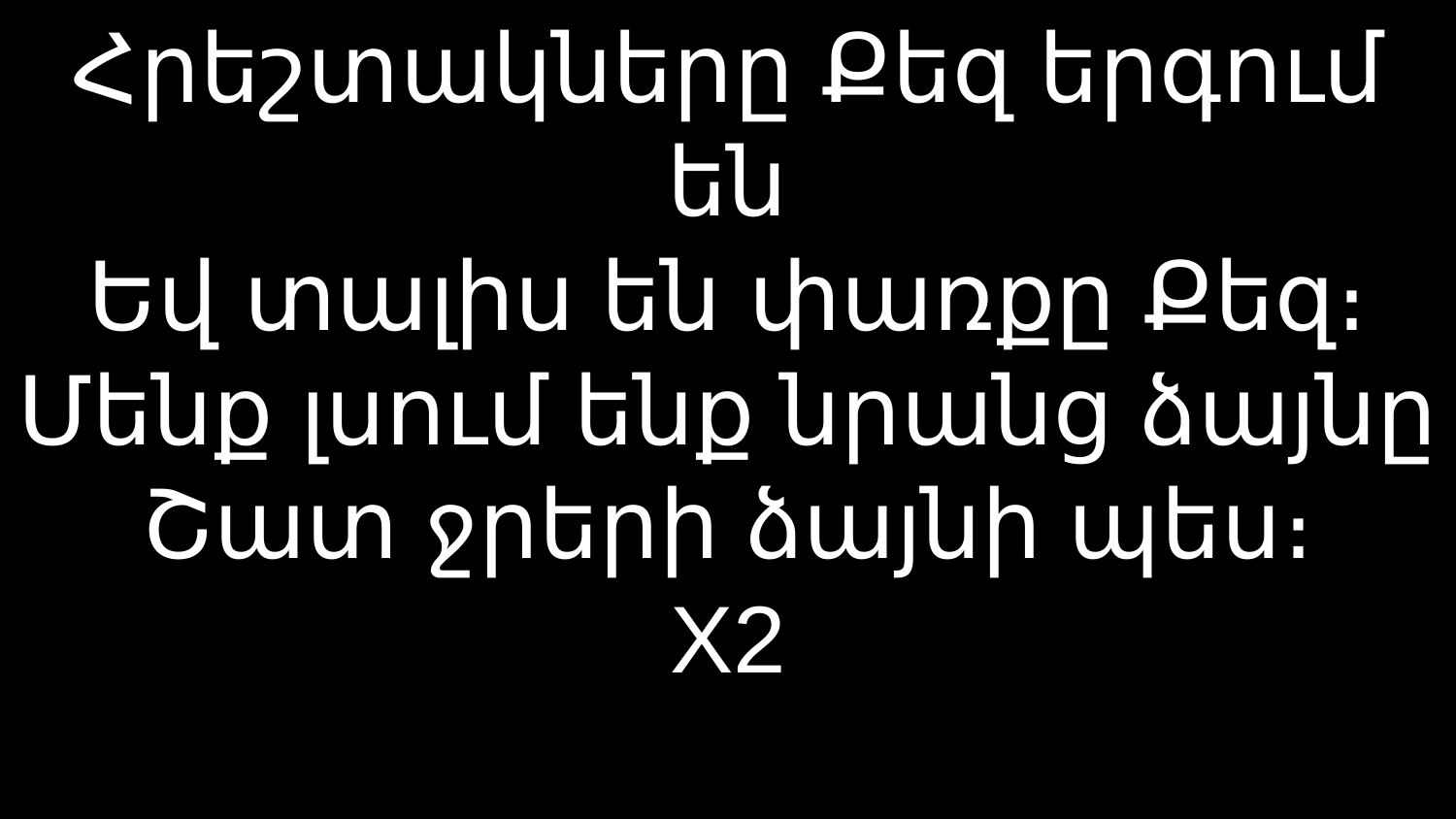

# Հրեշտակները Քեզ երգում են Եվ տալիս են փառքը Քեզ։ Մենք լսում ենք նրանց ձայնը Շատ ջրերի ձայնի պես։ X2